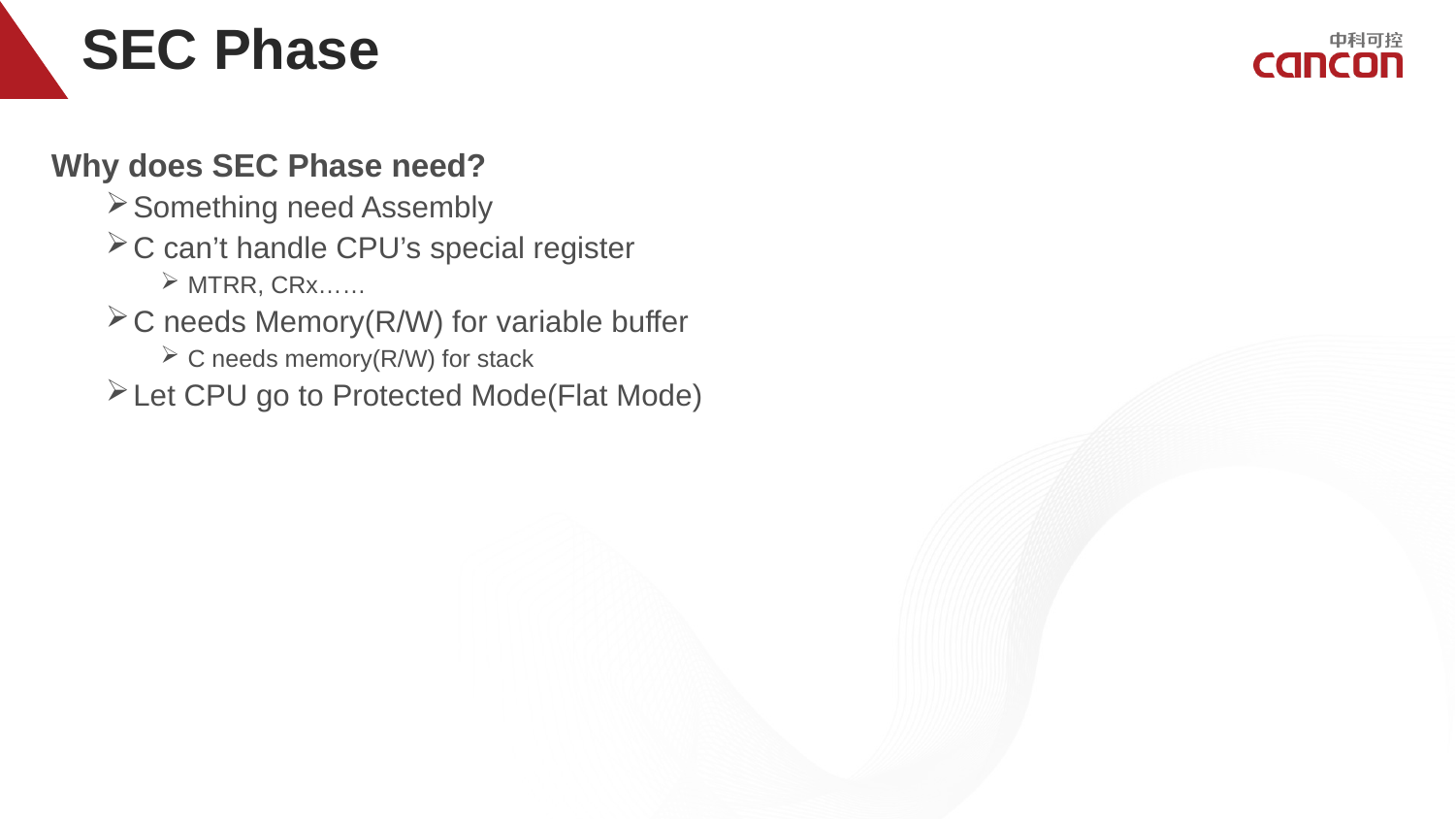

# SEC Phase
Why does SEC Phase need?
Something need Assembly
C can’t handle CPU’s special register
MTRR, CRx……
C needs Memory(R/W) for variable buffer
C needs memory(R/W) for stack
Let CPU go to Protected Mode(Flat Mode)